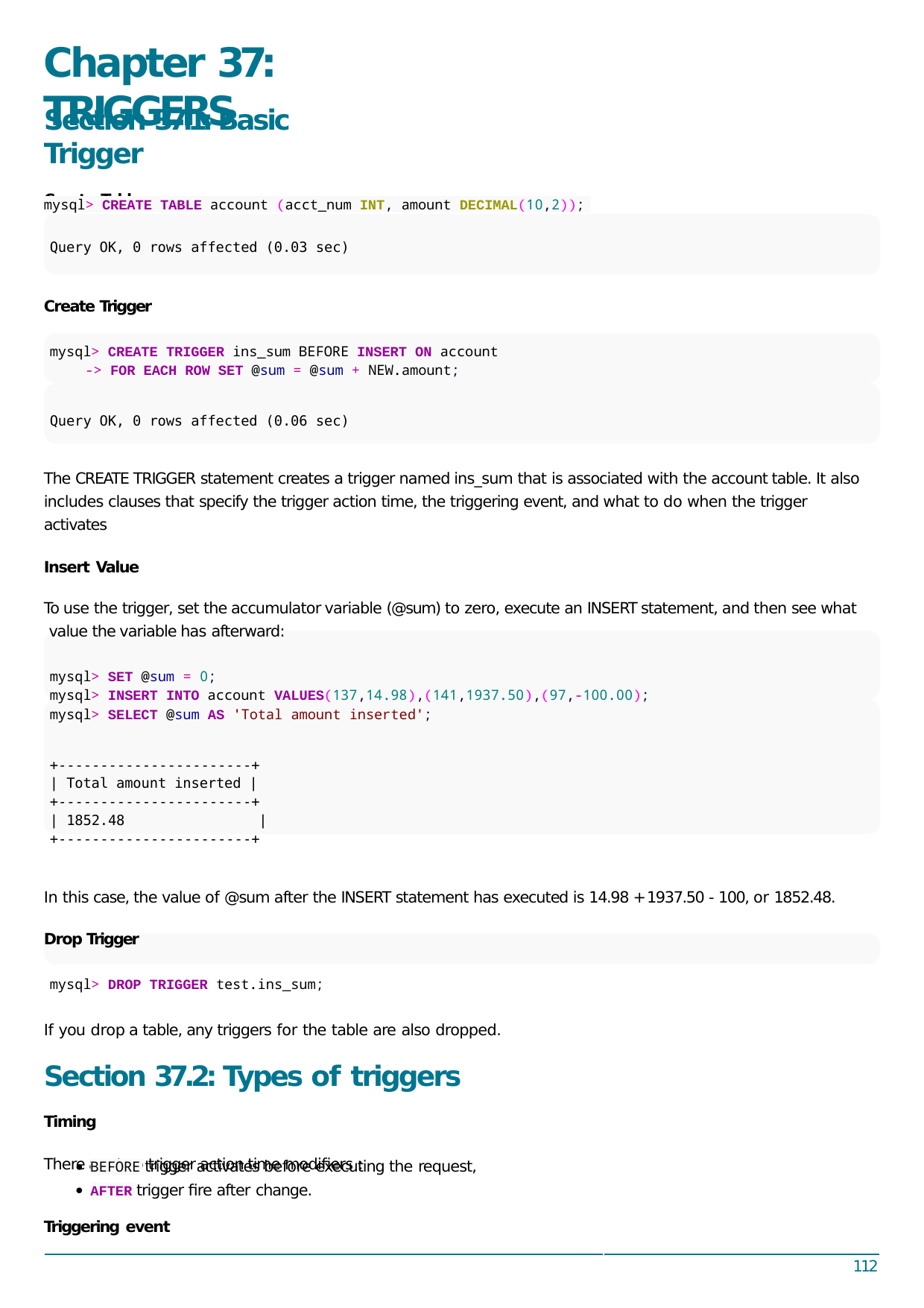

# Chapter 37: TRIGGERS
Section 37.1: Basic Trigger
Create Table
mysql> CREATE TABLE account (acct_num INT, amount DECIMAL(10,2));

Query OK, 0 rows affected (0.03 sec)

Create Trigger

mysql> CREATE TRIGGER ins_sum BEFORE INSERT ON account
-> FOR EACH ROW SET @sum = @sum + NEW.amount;

Query OK, 0 rows affected (0.06 sec)

The CREATE TRIGGER statement creates a trigger named ins_sum that is associated with the account table. It also  includes clauses that specify the trigger action time, the triggering event, and what to do when the trigger activates

Insert Value
To use the trigger, set the accumulator variable (@sum) to zero, execute an INSERT statement, and then see what  value the variable has afterward:

mysql> SET @sum = 0;
mysql> INSERT INTO account VALUES(137,14.98),(141,1937.50),(97,-100.00);
mysql> SELECT @sum AS 'Total amount inserted';

+-----------------------+
| Total amount inserted |
+-----------------------+
| 1852.48	|
+-----------------------+

In this case, the value of @sum after the INSERT statement has executed is 14.98 + 1937.50 - 100, or 1852.48.

Drop Trigger

mysql> DROP TRIGGER test.ins_sum;

If you drop a table, any triggers for the table are also dropped.

Section 37.2: Types of triggers
Timing

There are two trigger action time modiﬁers :

trigger activates before executing the request,
BEFORE

trigger ﬁre after change.
AFTER

Triggering event

112